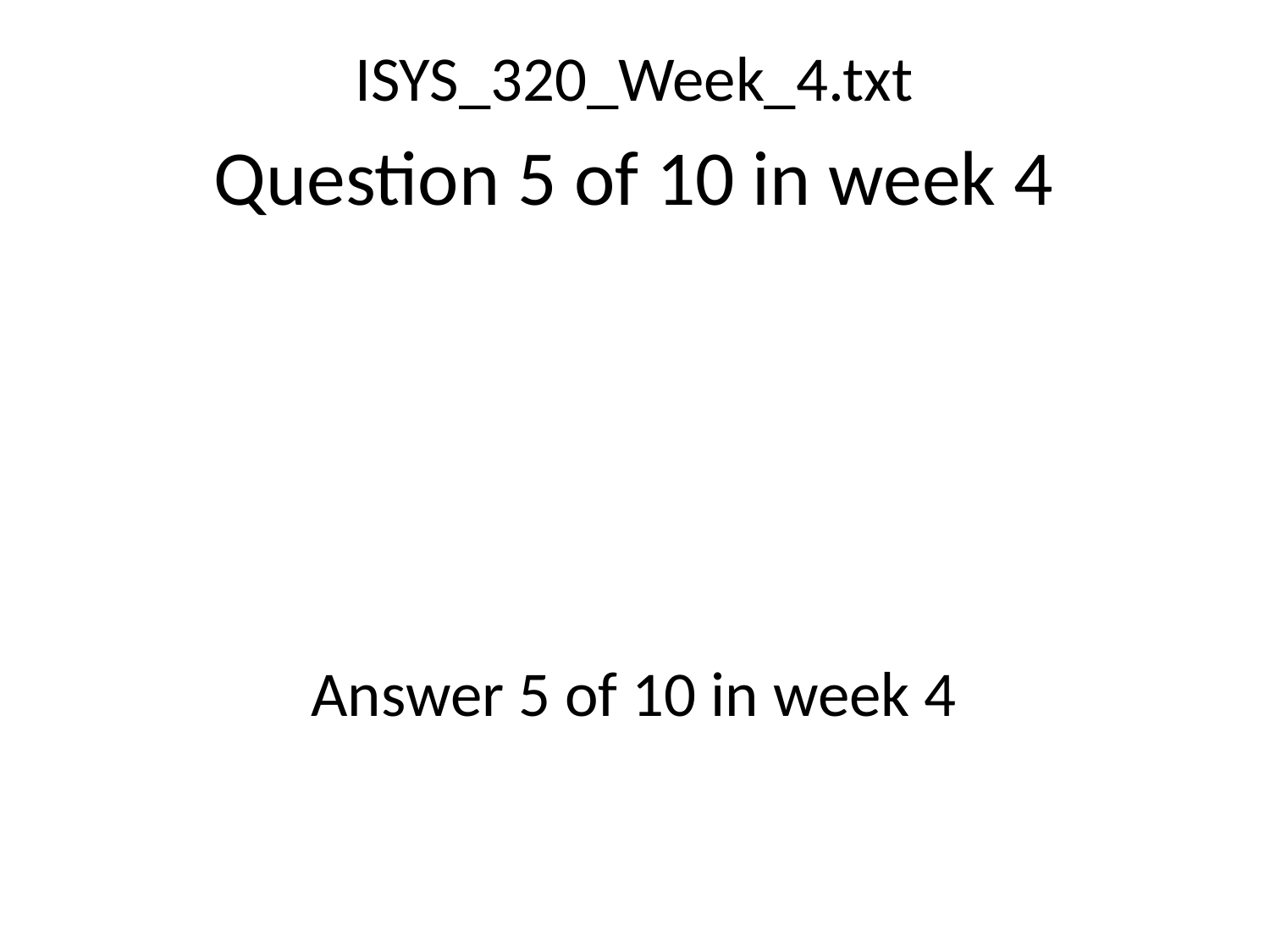

ISYS_320_Week_4.txt
Question 5 of 10 in week 4
Answer 5 of 10 in week 4